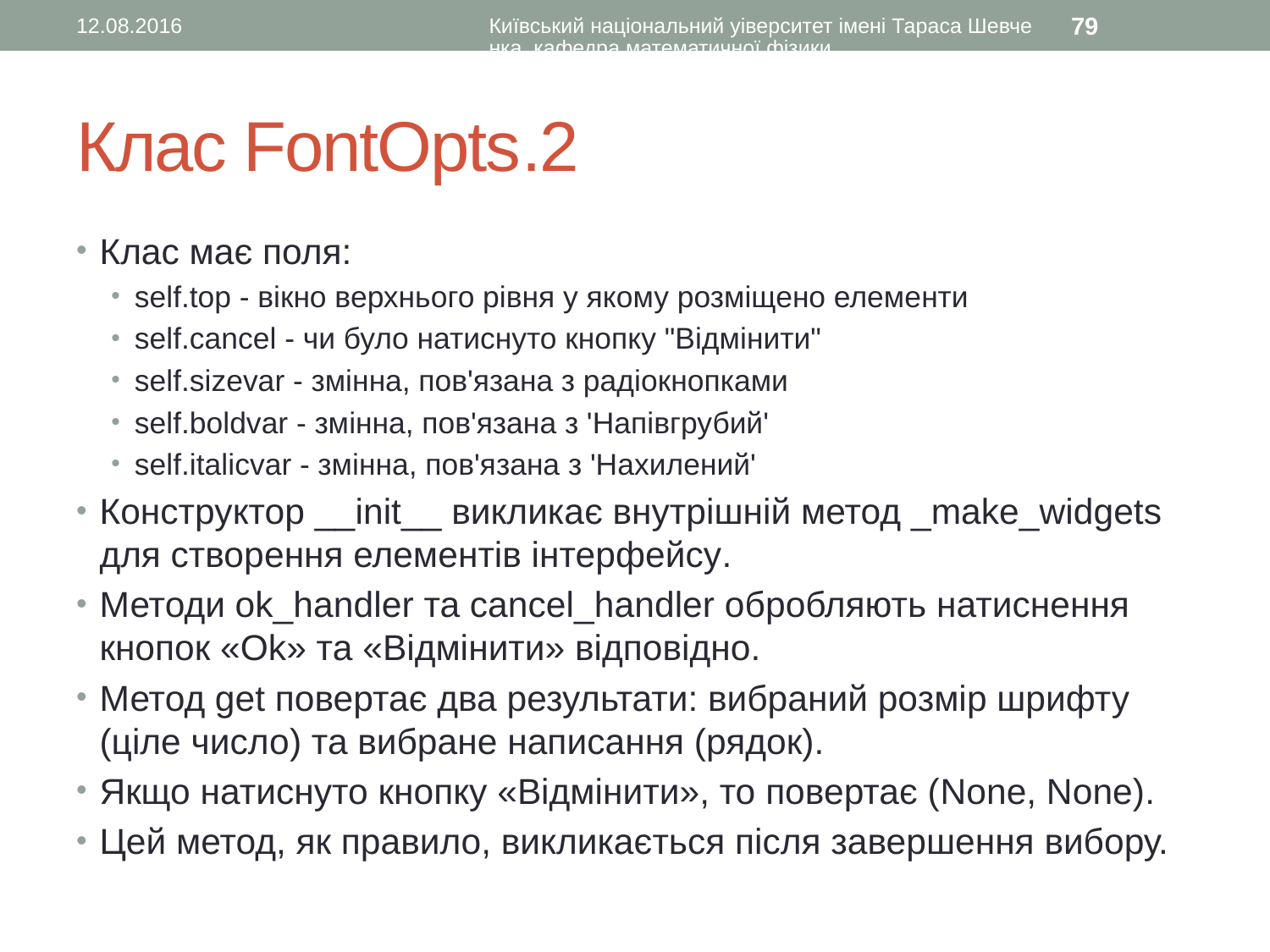

12.08.2016
Київський національний уіверситет імені Тараса Шевченка, кафедра математичної фізики
79
# Клас FontOpts.2
Клас має поля:
self.top - вікно верхнього рівня у якому розміщено елементи
self.cancel - чи було натиснуто кнопку "Відмінити"
self.sizevar - змінна, пов'язана з радіокнопками
self.boldvar - змінна, пов'язана з 'Напівгрубий'
self.italicvar - змінна, пов'язана з 'Нахилений'
Конструктор __init__ викликає внутрішній метод _make_widgets для створення елементів інтерфейсу.
Методи ok_handler та cancel_handler обробляють натиснення кнопок «Ok» та «Відмінити» відповідно.
Метод get повертає два результати: вибраний розмір шрифту (ціле число) та вибране написання (рядок).
Якщо натиснуто кнопку «Відмінити», то повертає (None, None).
Цей метод, як правило, викликається після завершення вибору.